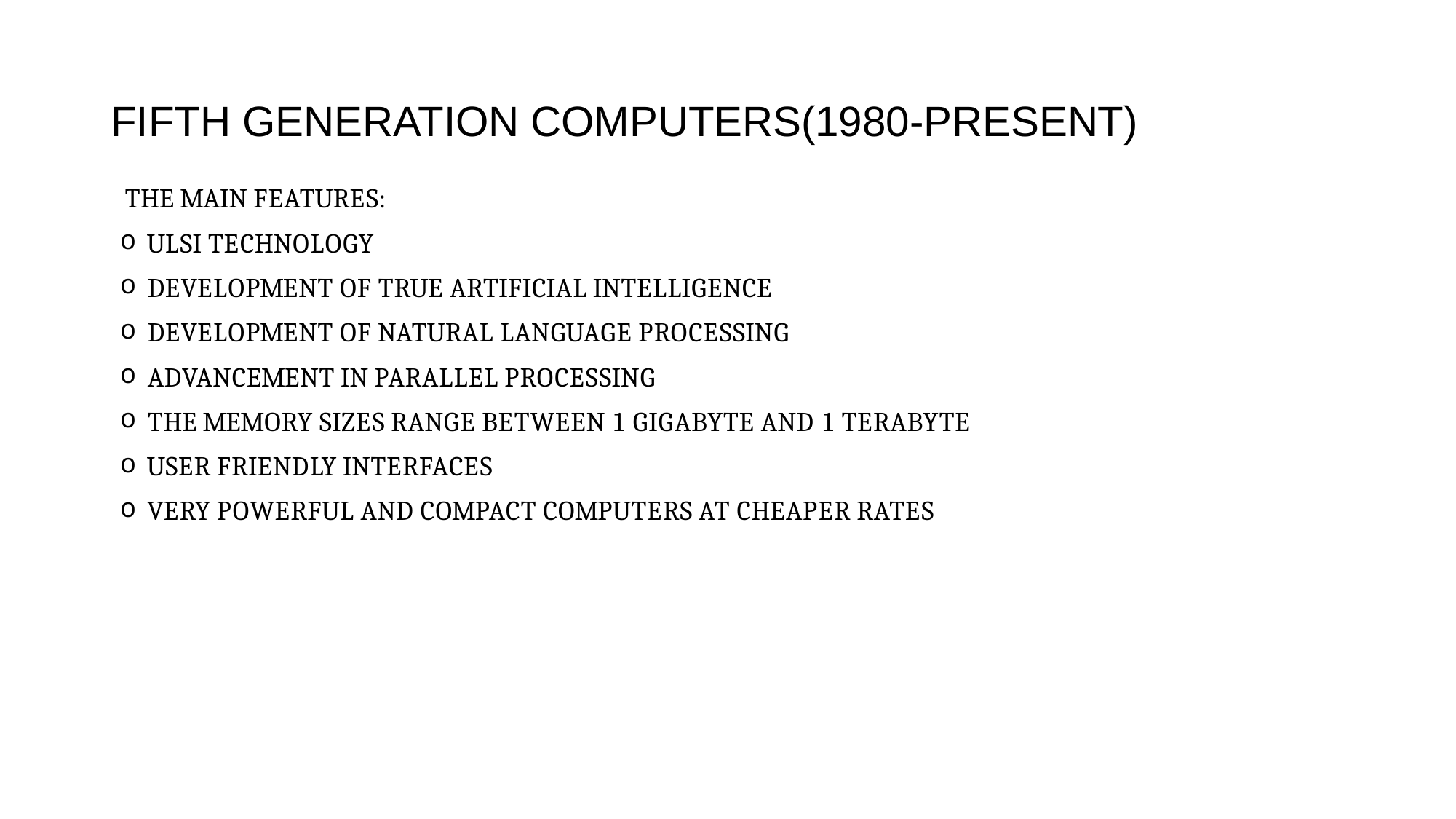

# FIFTH GENERATION COMPUTERS(1980-PRESENT)
THE MAIN FEATURES:
ULSI TECHNOLOGY
DEVELOPMENT OF TRUE ARTIFICIAL INTELLIGENCE
DEVELOPMENT OF NATURAL LANGUAGE PROCESSING
ADVANCEMENT IN PARALLEL PROCESSING
THE MEMORY SIZES RANGE BETWEEN 1 GIGABYTE AND 1 TERABYTE
USER FRIENDLY INTERFACES
VERY POWERFUL AND COMPACT COMPUTERS AT CHEAPER RATES